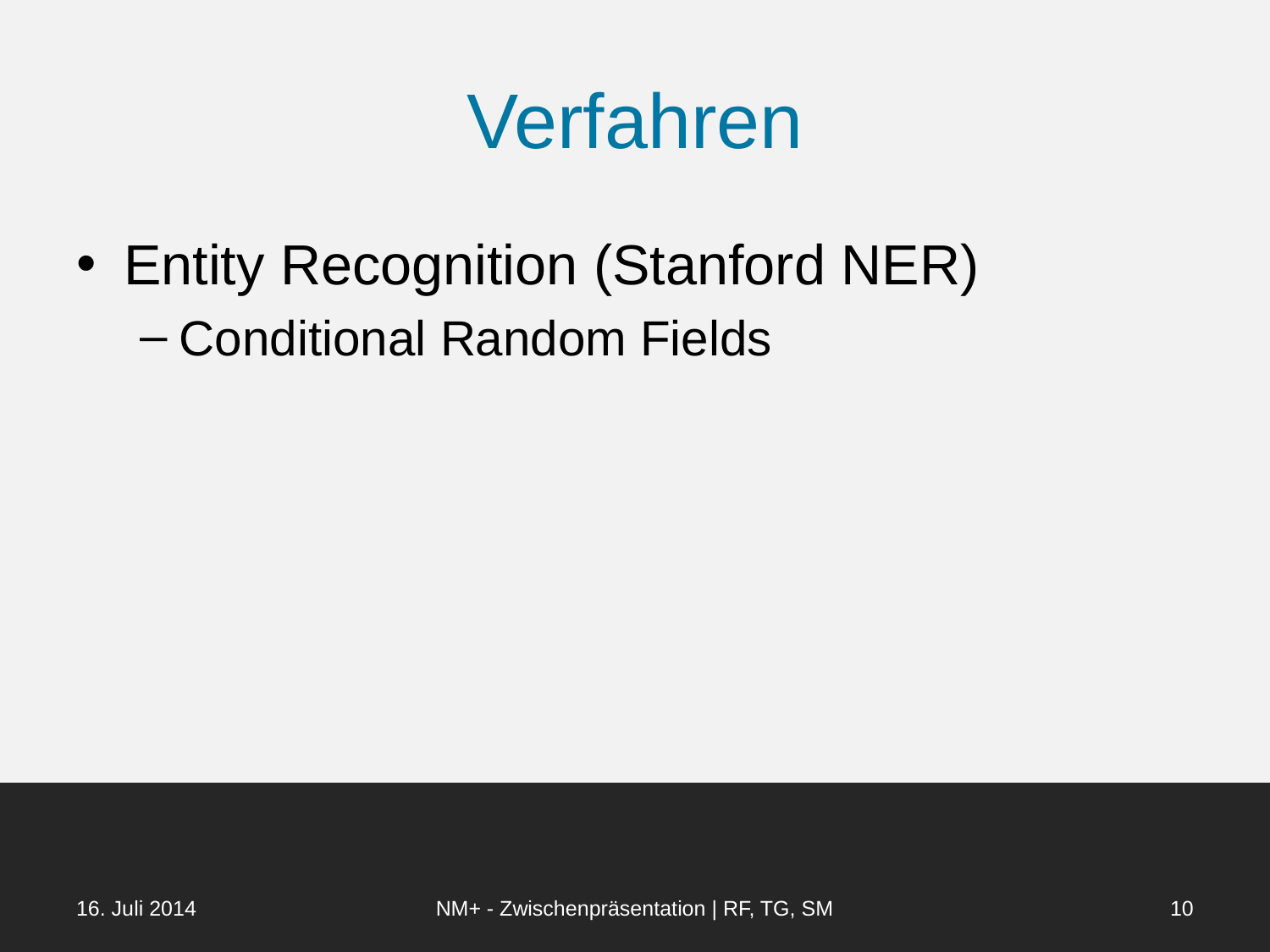

# Verfahren
Entity Recognition (Stanford NER)
Conditional Random Fields
16. Juli 2014
NM+ - Zwischenpräsentation | RF, TG, SM
10